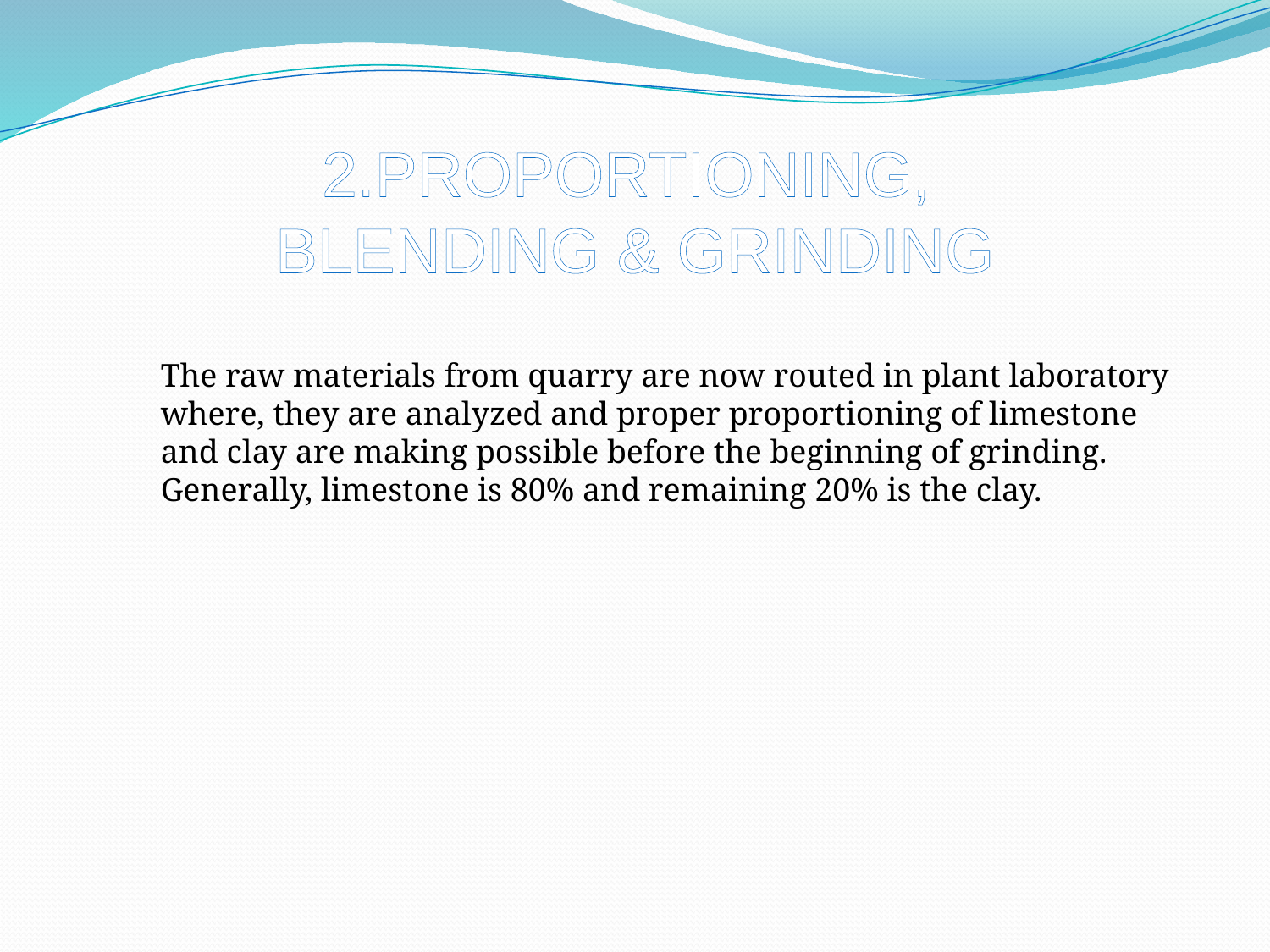

2.PROPORTIONING,
BLENDING & GRINDING
The raw materials from quarry are now routed in plant laboratory where, they are analyzed and proper proportioning of limestone and clay are making possible before the beginning of grinding. Generally, limestone is 80% and remaining 20% is the clay.